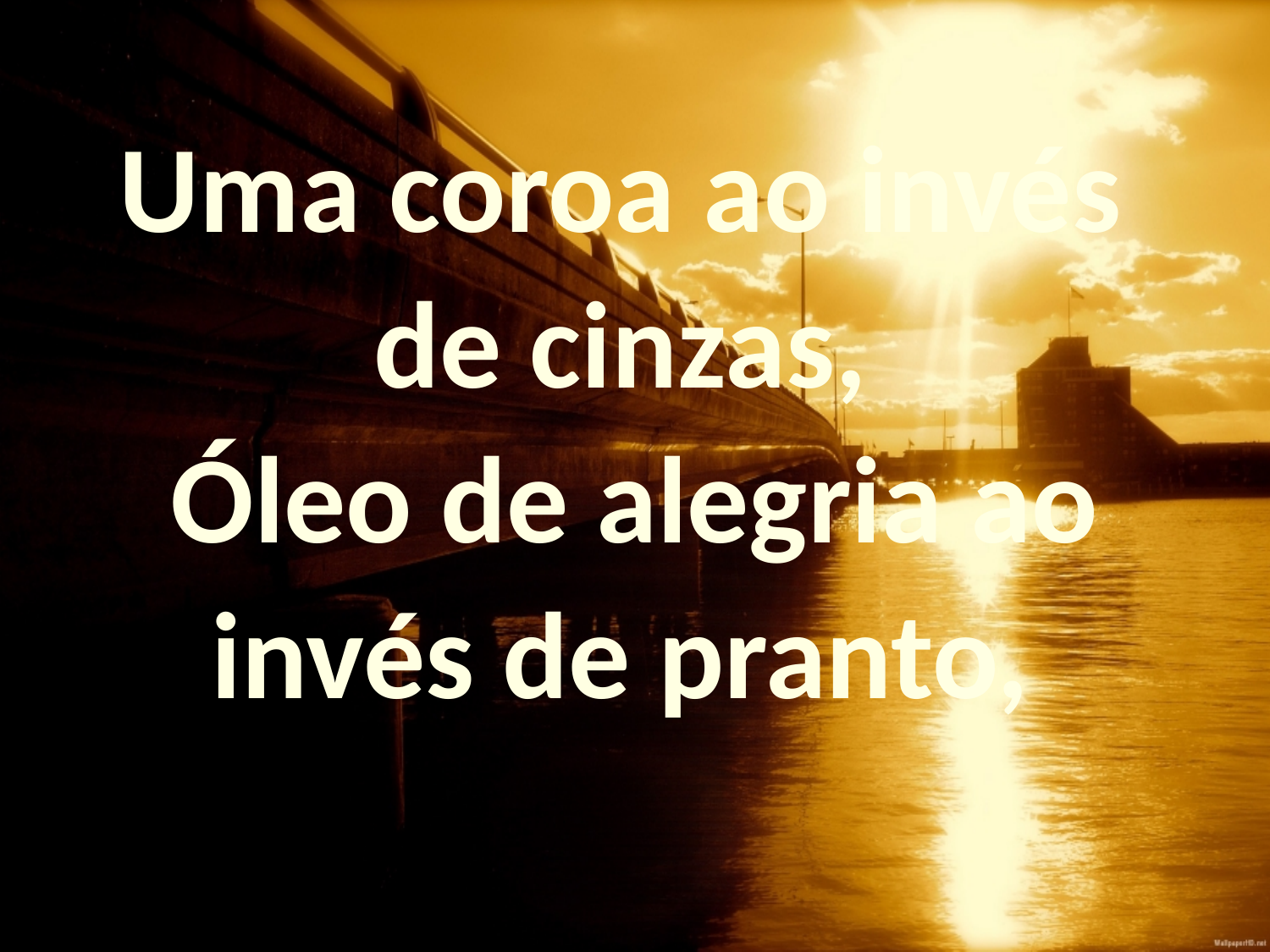

Uma coroa ao invés
de cinzas,
Óleo de alegria ao invés de pranto,